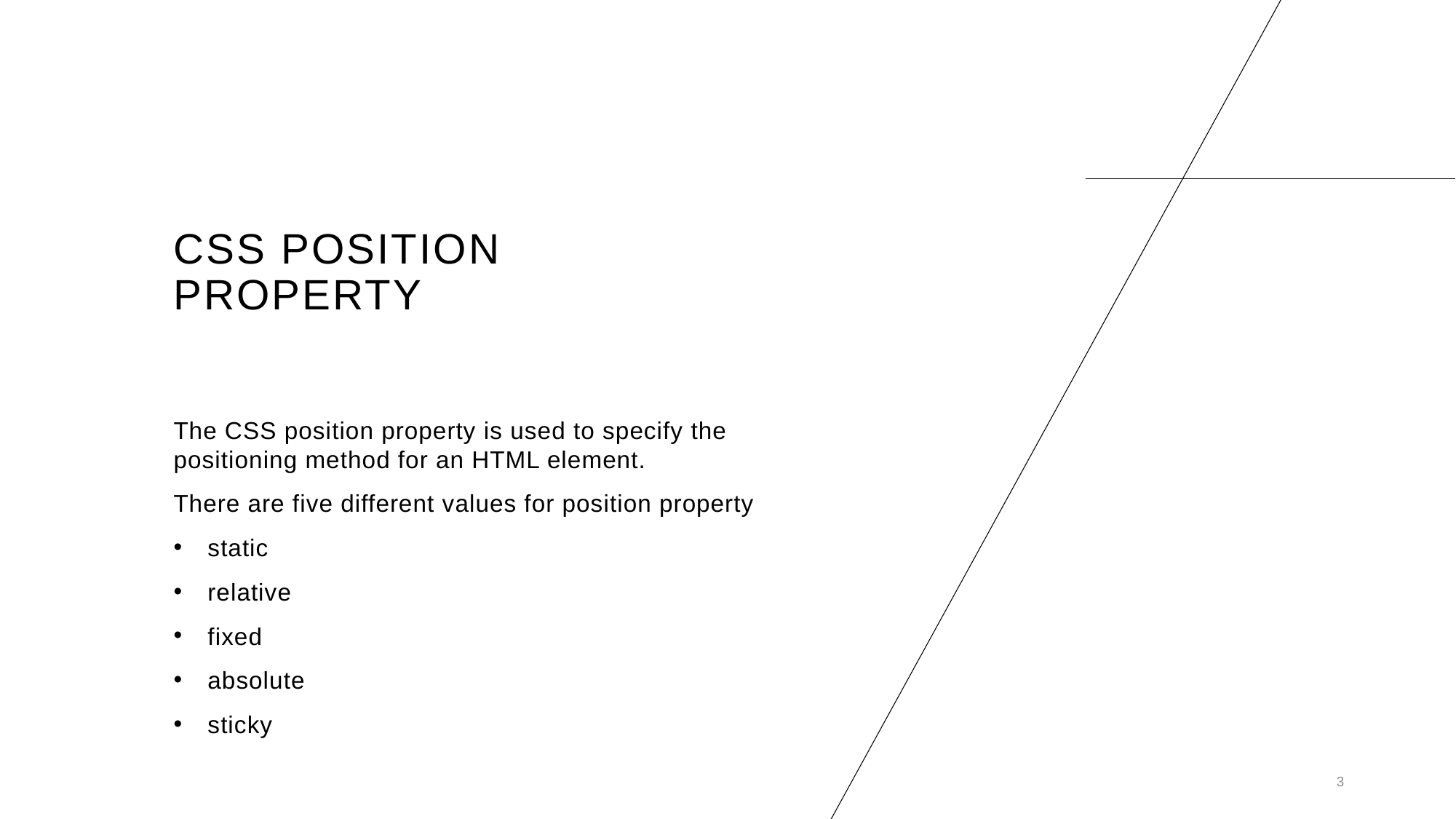

# CSS Position property
The CSS position property is used to specify the positioning method for an HTML element.
There are five different values for position property
static
relative
fixed
absolute
sticky

3